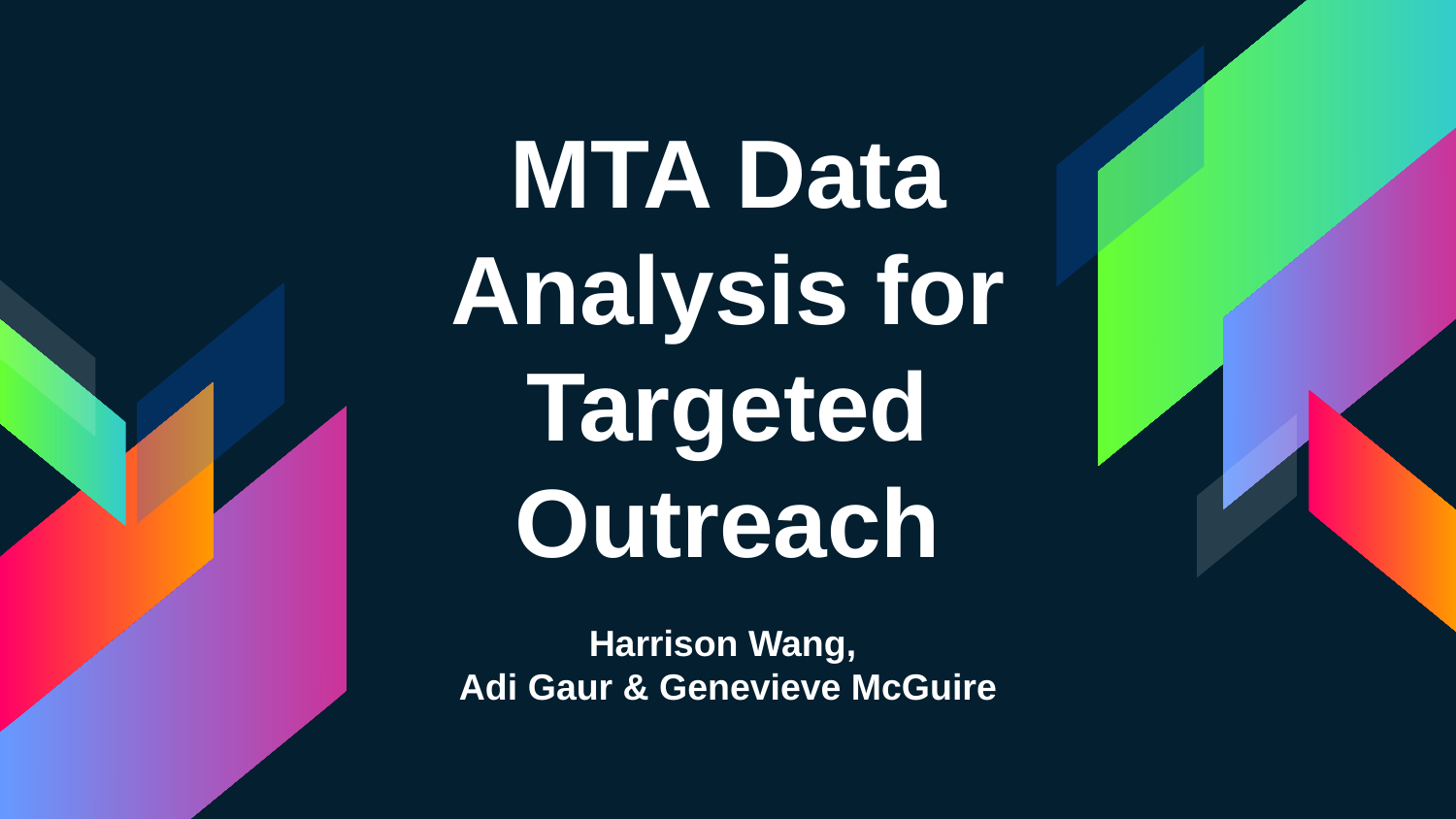

# MTA Data Analysis for Targeted Outreach

Harrison Wang,
Adi Gaur & Genevieve McGuire